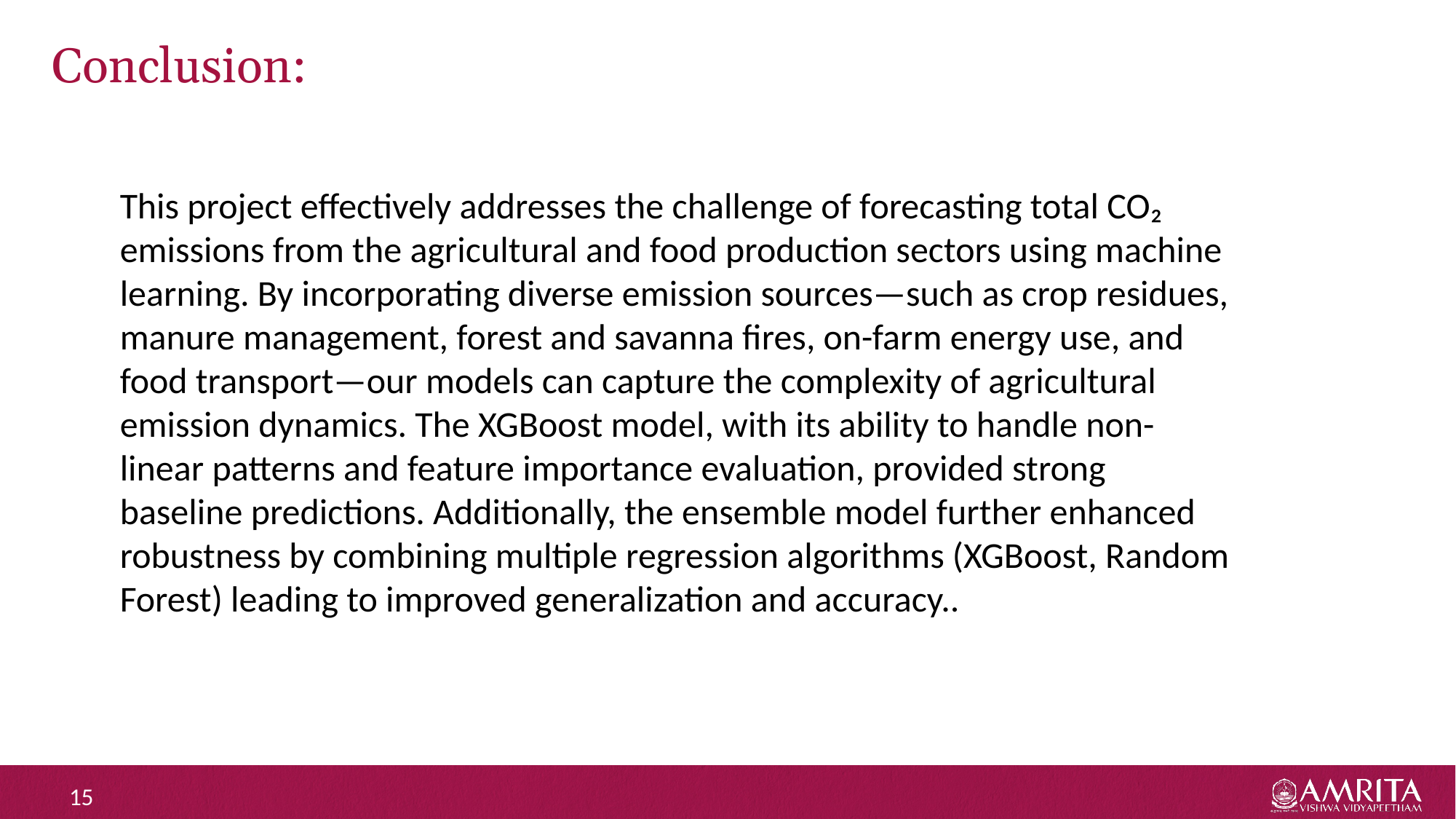

# Conclusion:
This project effectively addresses the challenge of forecasting total CO₂ emissions from the agricultural and food production sectors using machine learning. By incorporating diverse emission sources—such as crop residues, manure management, forest and savanna fires, on-farm energy use, and food transport—our models can capture the complexity of agricultural emission dynamics. The XGBoost model, with its ability to handle non-linear patterns and feature importance evaluation, provided strong baseline predictions. Additionally, the ensemble model further enhanced robustness by combining multiple regression algorithms (XGBoost, Random Forest) leading to improved generalization and accuracy..

15